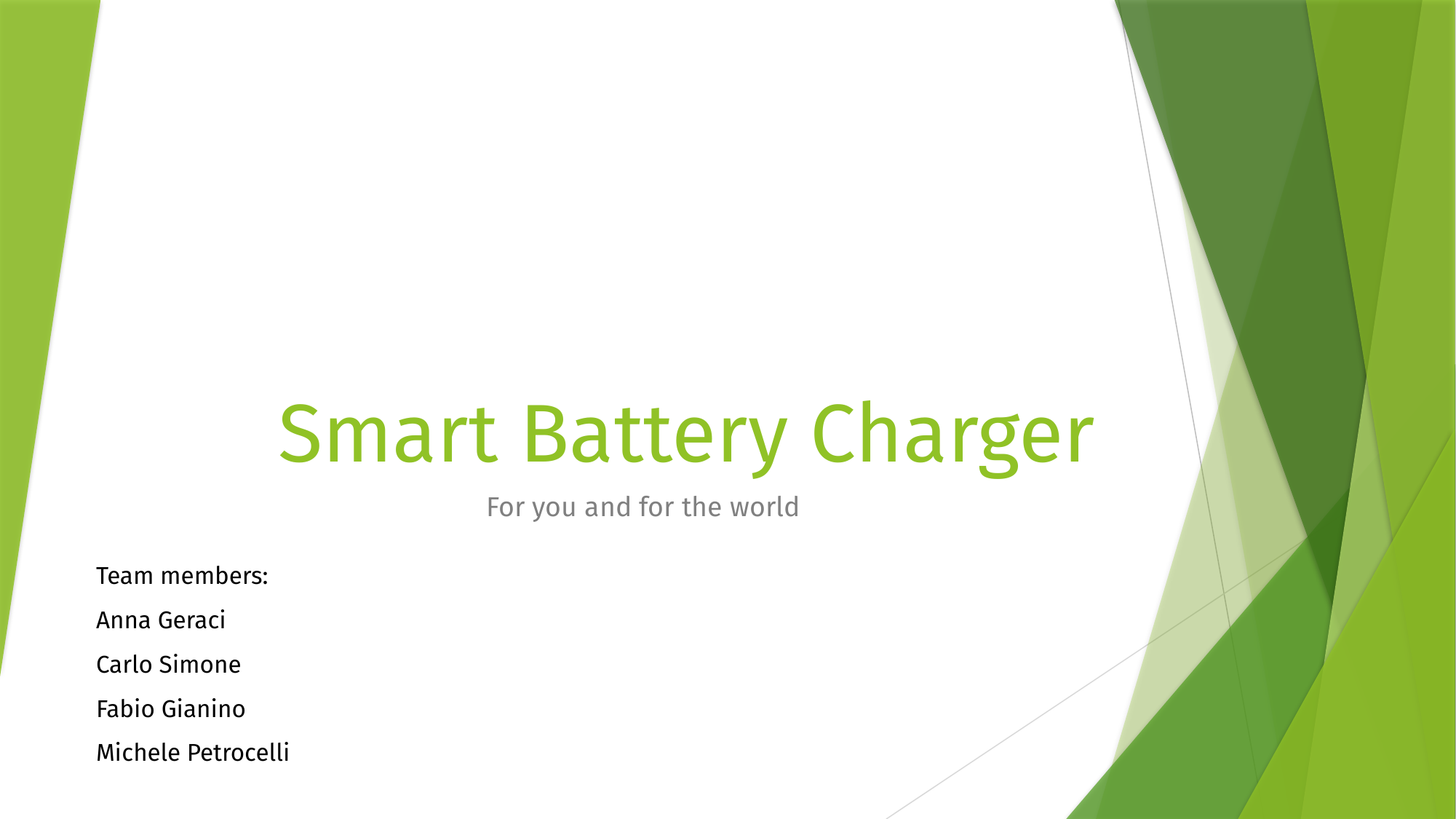

# Smart Battery Charger
For you and for the world
Team members:
Anna Geraci
Carlo Simone
Fabio Gianino
Michele Petrocelli